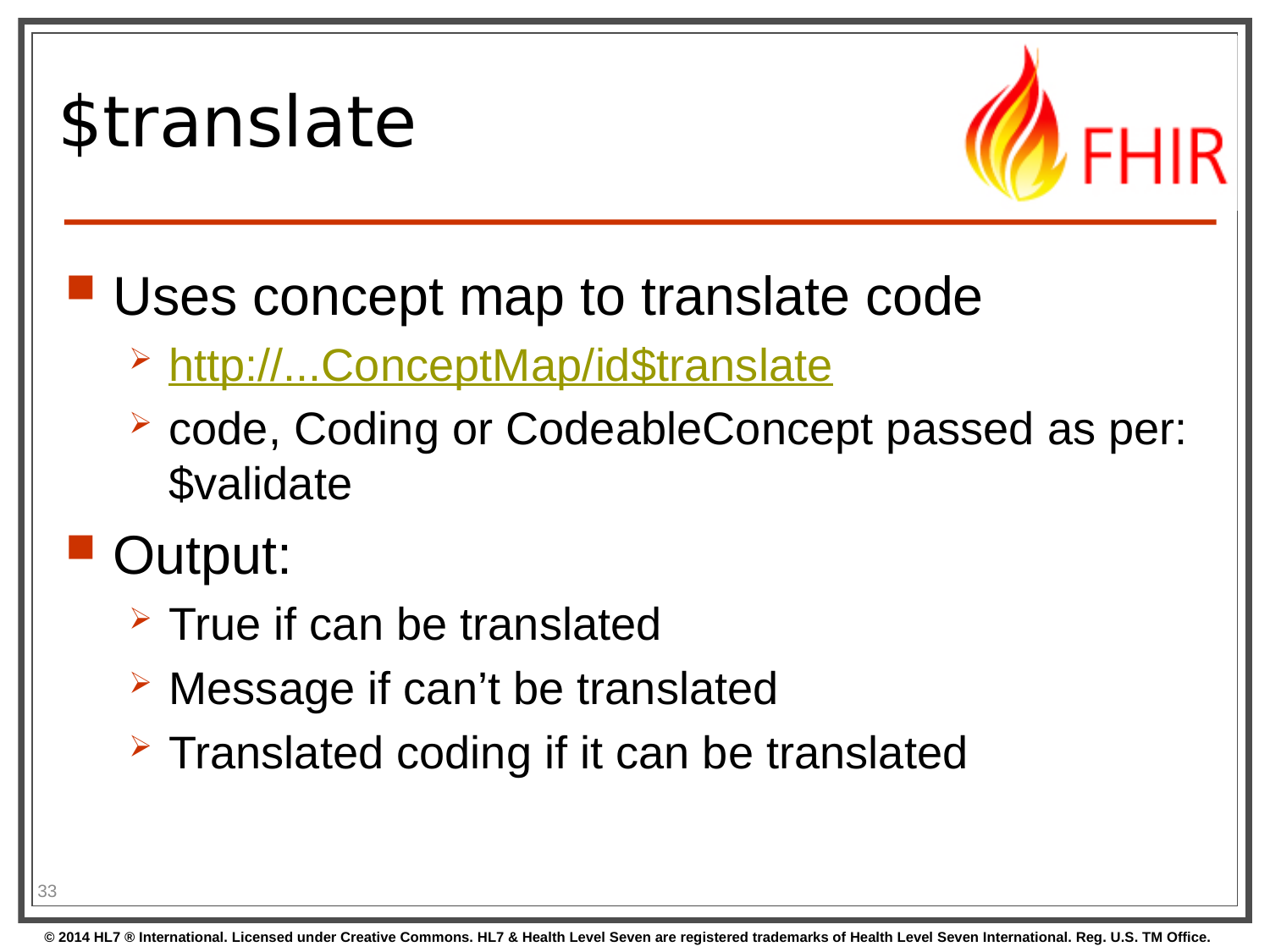

# $translate
Uses concept map to translate code
http://...ConceptMap/id$translate
code, Coding or CodeableConcept passed as per: $validate
Output:
True if can be translated
Message if can’t be translated
Translated coding if it can be translated
33